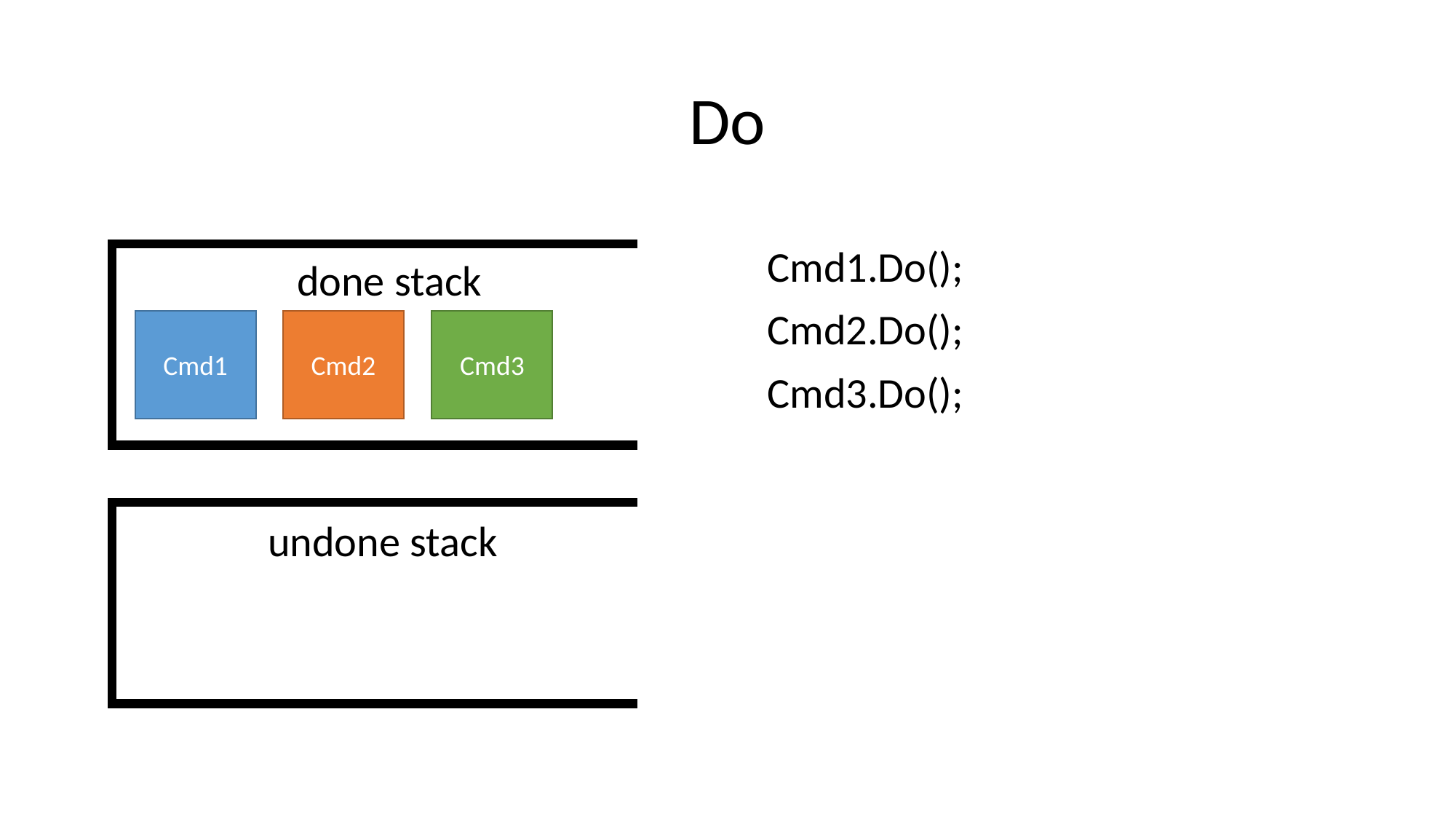

# Do
Cmd1.Do();

done stack
Cmd2.Do();
Cmd1
Cmd2
Cmd3
Cmd3.Do();

undone stack